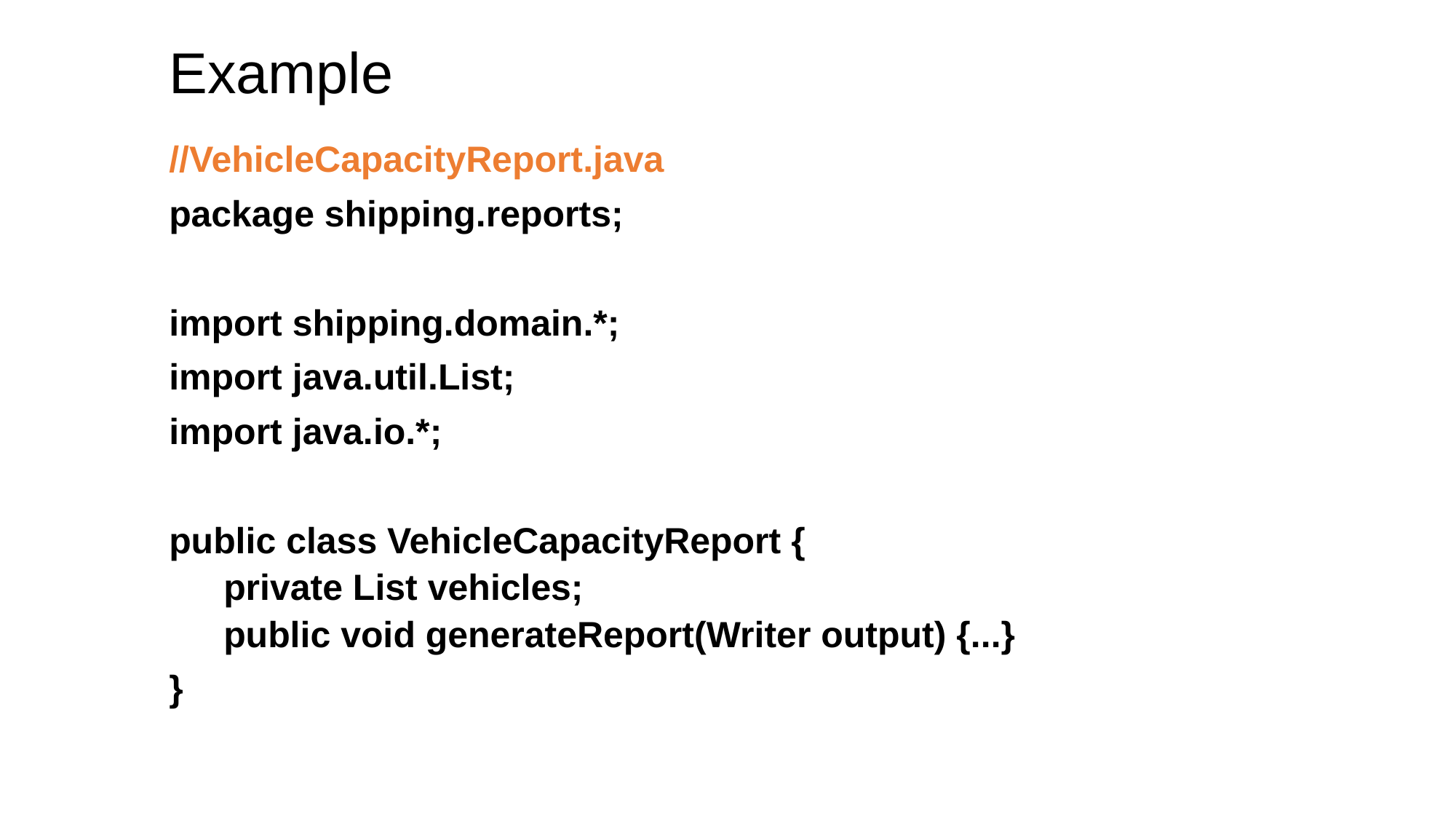

# Example
//VehicleCapacityReport.java
package shipping.reports;

import shipping.domain.*;
import java.util.List;
import java.io.*;

public class VehicleCapacityReport {
private List vehicles;
public void generateReport(Writer output) {...}
}